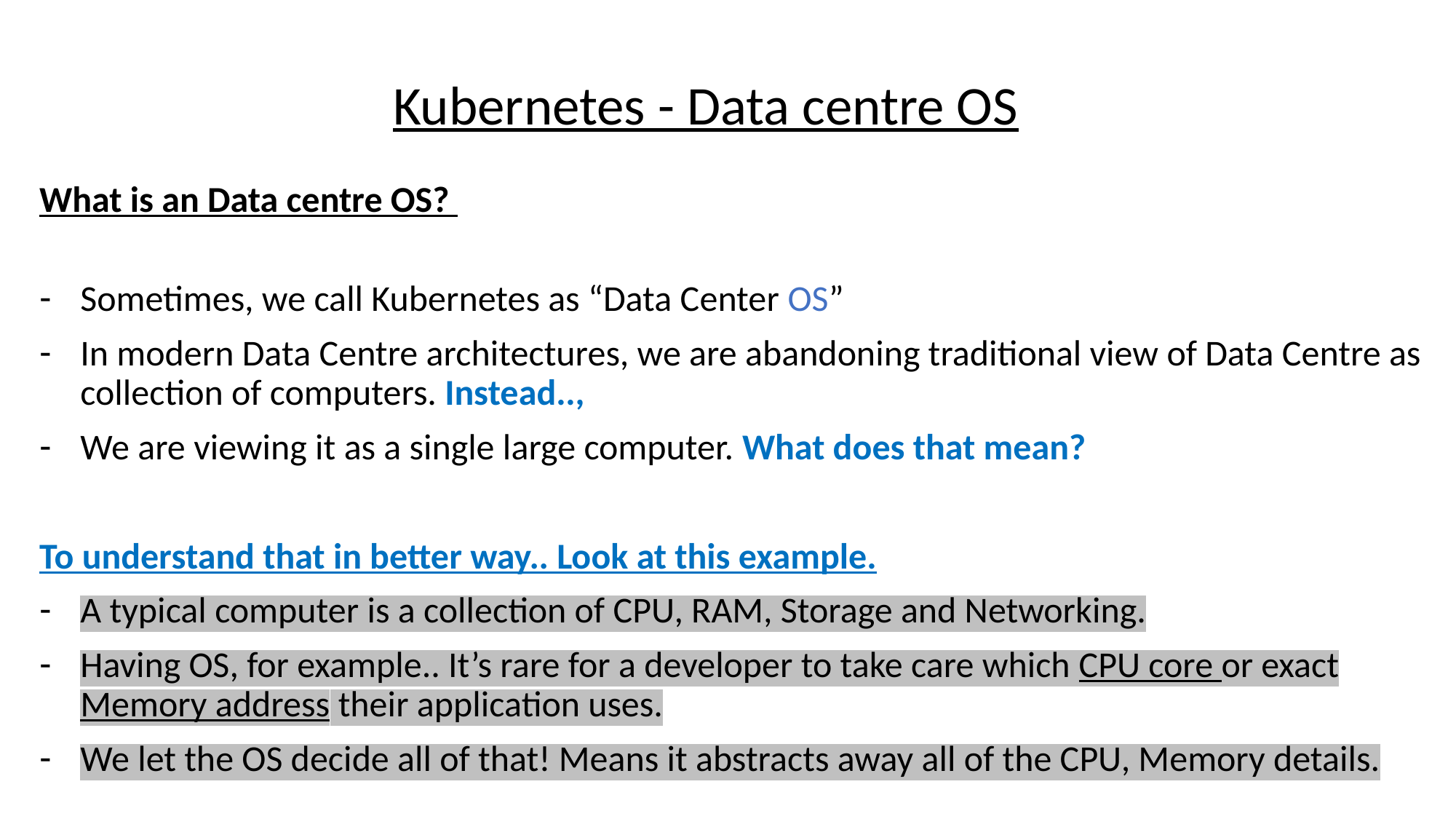

# Kubernetes - Data centre OS
What is an Data centre OS?

Sometimes, we call Kubernetes as “Data Center OS”
In modern Data Centre architectures, we are abandoning traditional view of Data Centre as collection of computers. Instead..,
We are viewing it as a single large computer. What does that mean?

To understand that in better way.. Look at this example.
A typical computer is a collection of CPU, RAM, Storage and Networking.
Having OS, for example.. It’s rare for a developer to take care which CPU core or exact Memory address their application uses.
We let the OS decide all of that! Means it abstracts away all of the CPU, Memory details.